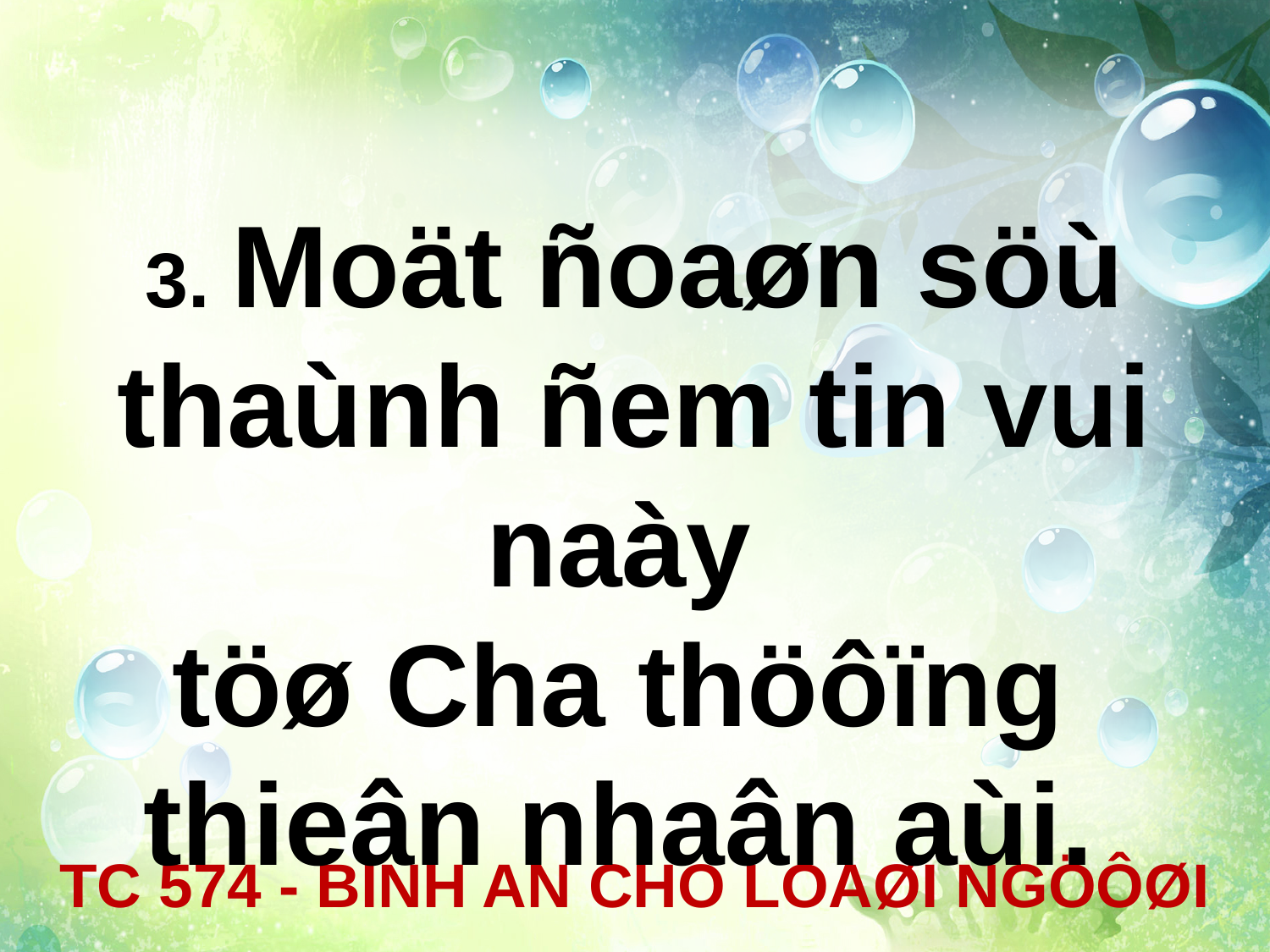

3. Moät ñoaøn söù thaùnh ñem tin vui naày
töø Cha thöôïng
thieân nhaân aùi.
TC 574 - BÌNH AN CHO LOAØI NGÖÔØI